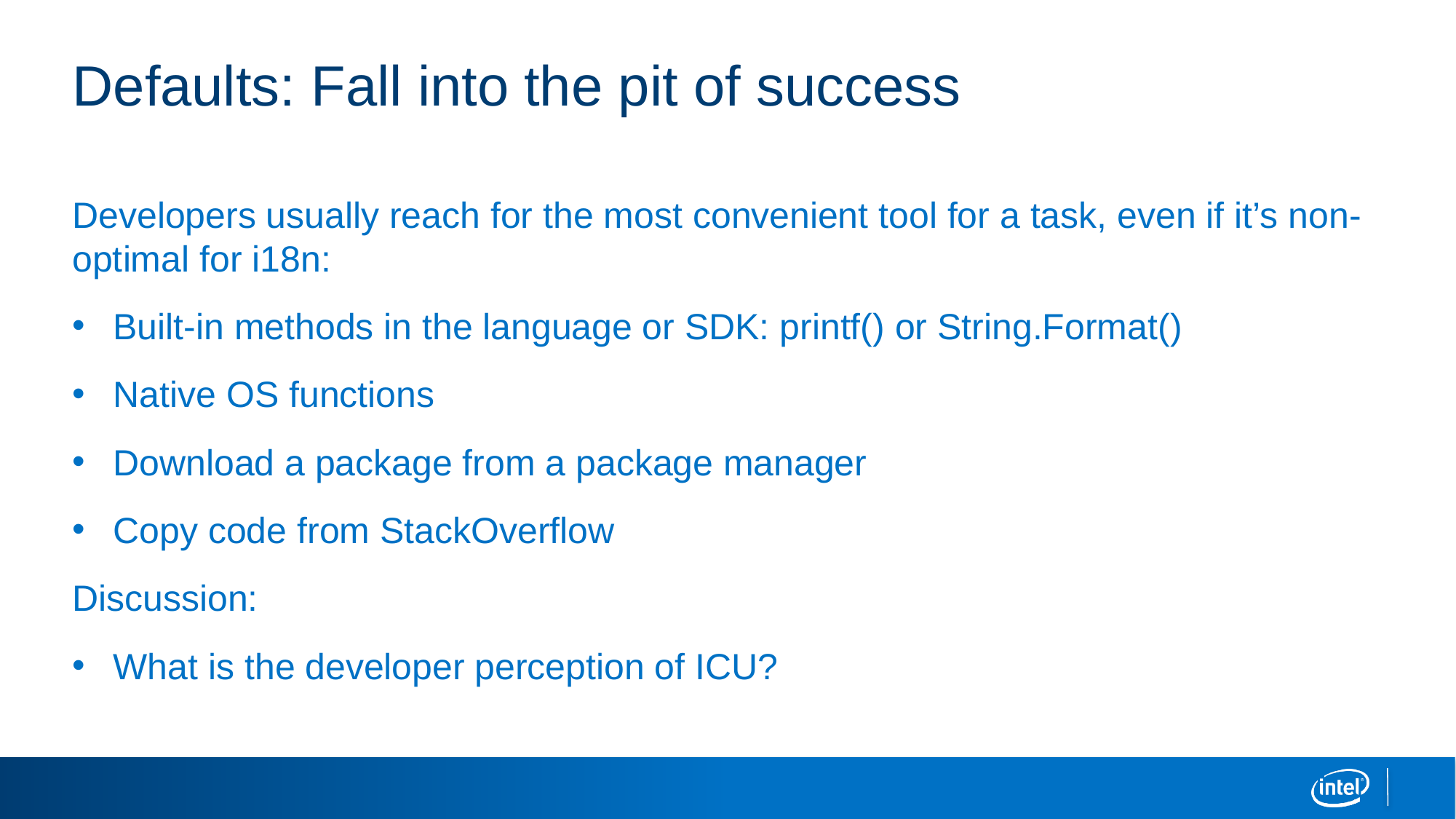

# Defaults: Fall into the pit of success
Developers usually reach for the most convenient tool for a task, even if it’s non-optimal for i18n:
Built-in methods in the language or SDK: printf() or String.Format()
Native OS functions
Download a package from a package manager
Copy code from StackOverflow
Discussion:
What is the developer perception of ICU?